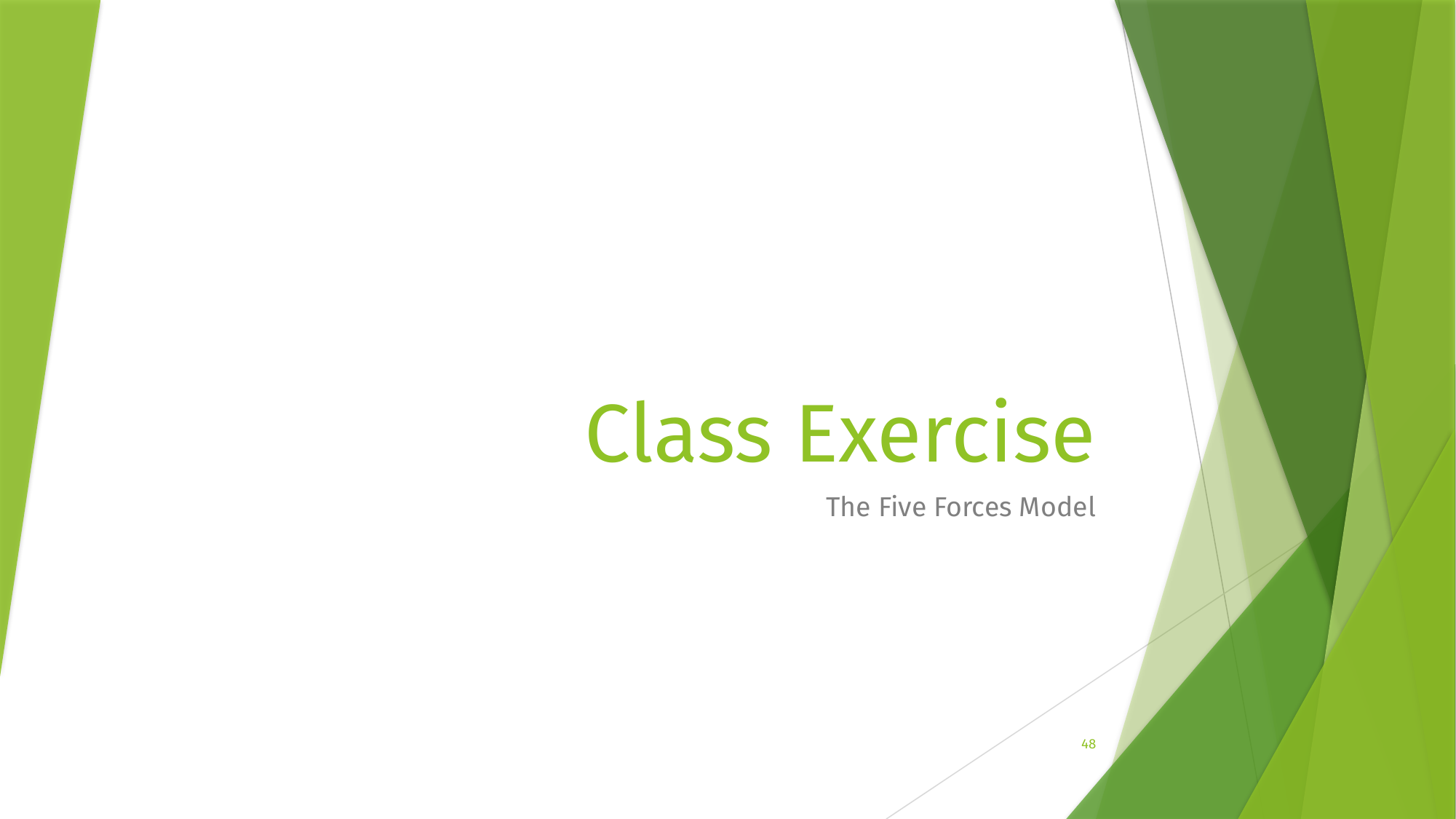

# Class Exercise
The Five Forces Model
48